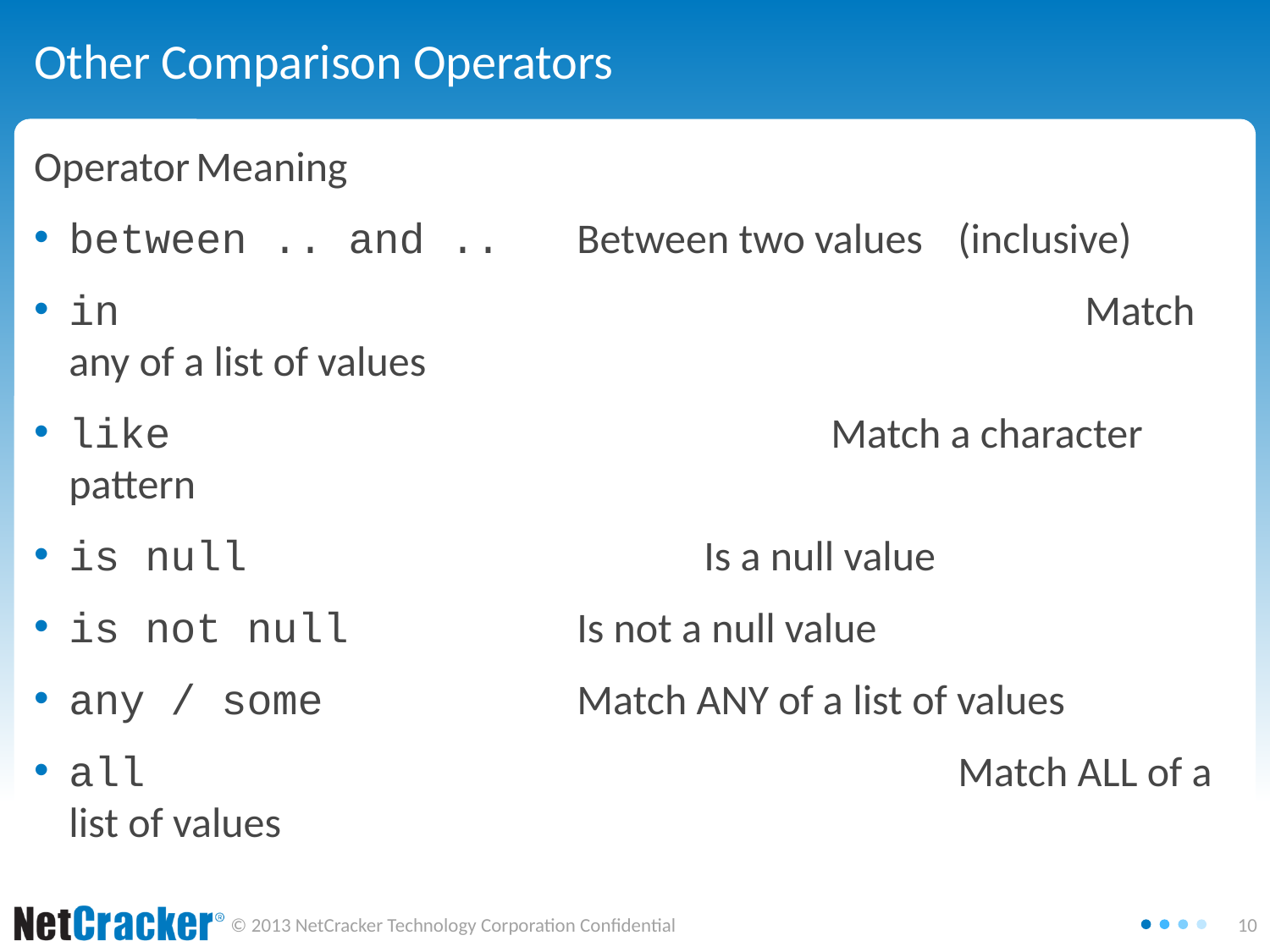

# Other Comparison Operators
Operator	Meaning
between .. and .. 	Between two values	(inclusive)
in								Match any of a list of values
like 						Match a character pattern
is null				Is a null value
is not null		Is not a null value
any / some		Match ANY of a list of values
all							Match ALL of a list of values